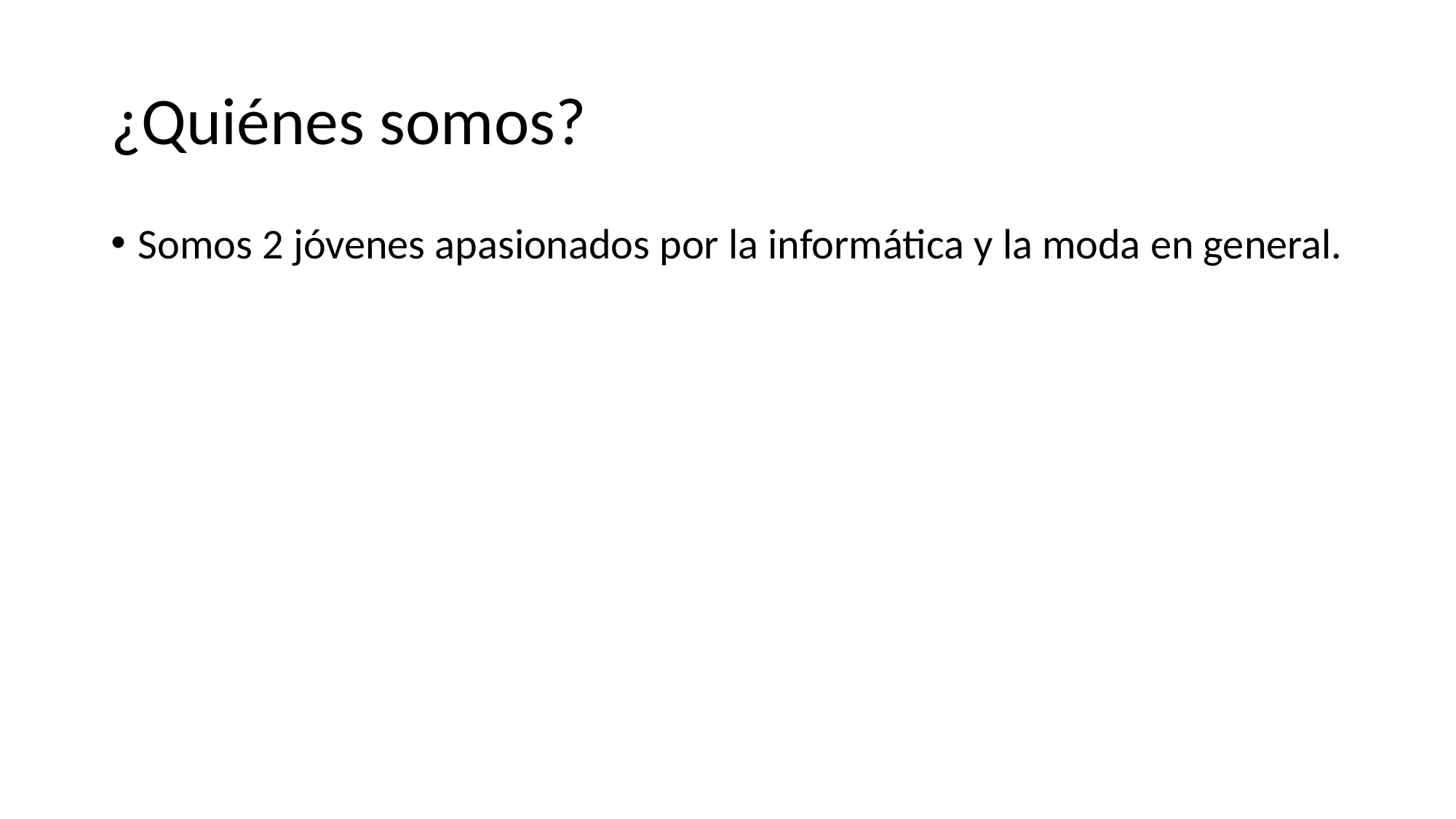

# ¿Quiénes somos?
Somos 2 jóvenes apasionados por la informática y la moda en general.